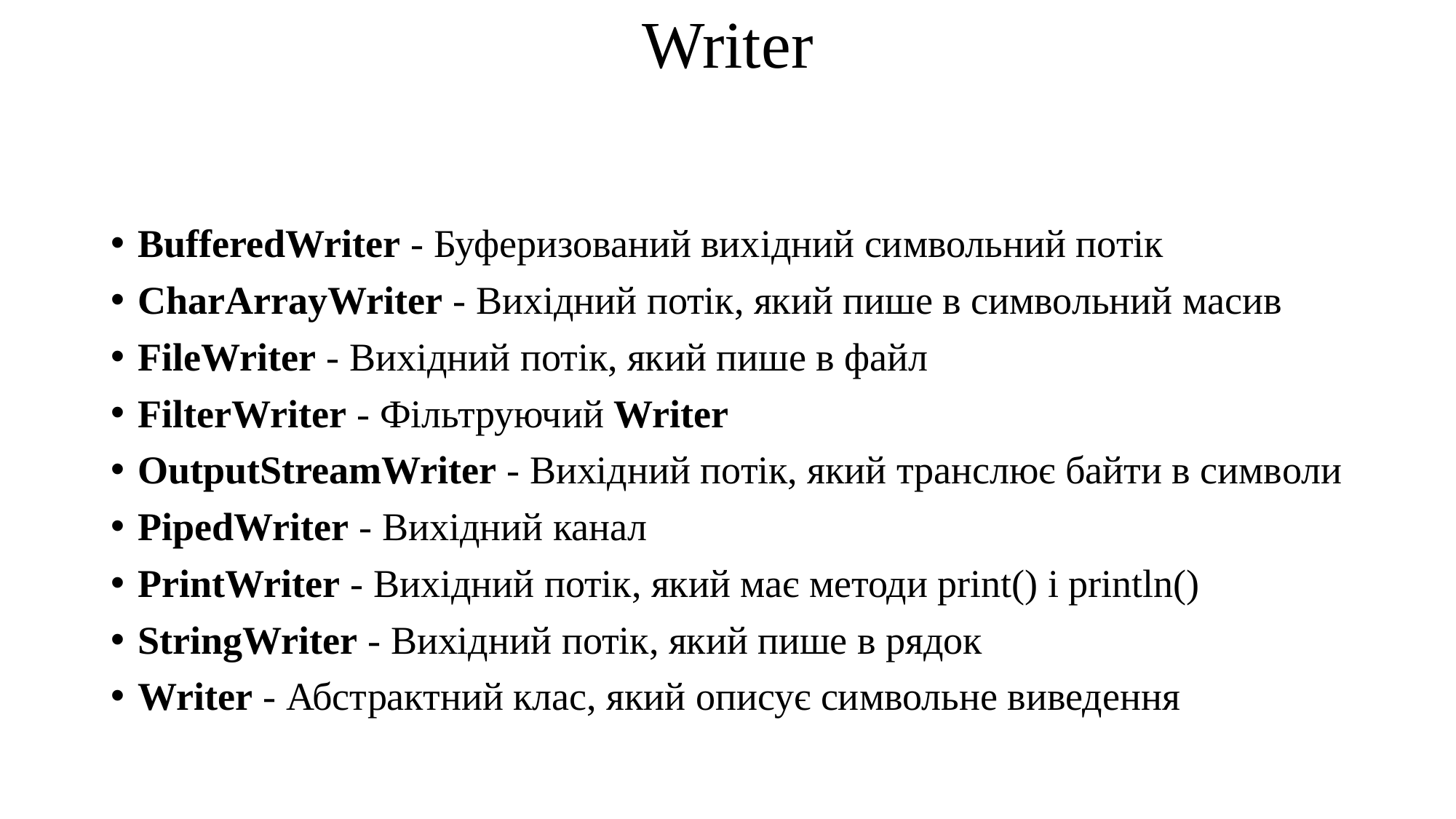

# Writer
BufferedWriter - Буферизований вихідний символьний потік
CharArrayWriter - Вихідний потік, який пише в символьний масив
FileWriter - Вихідний потік, який пише в файл
FilterWriter - Фільтруючий Writer
OutputStreamWriter - Вихідний потік, який транслює байти в символи
PipedWriter - Вихідний канал
PrintWriter - Вихідний потік, який має методи print() і println()
StringWriter - Вихідний потік, який пише в рядок
Writer - Абстрактний клас, який описує символьне виведення